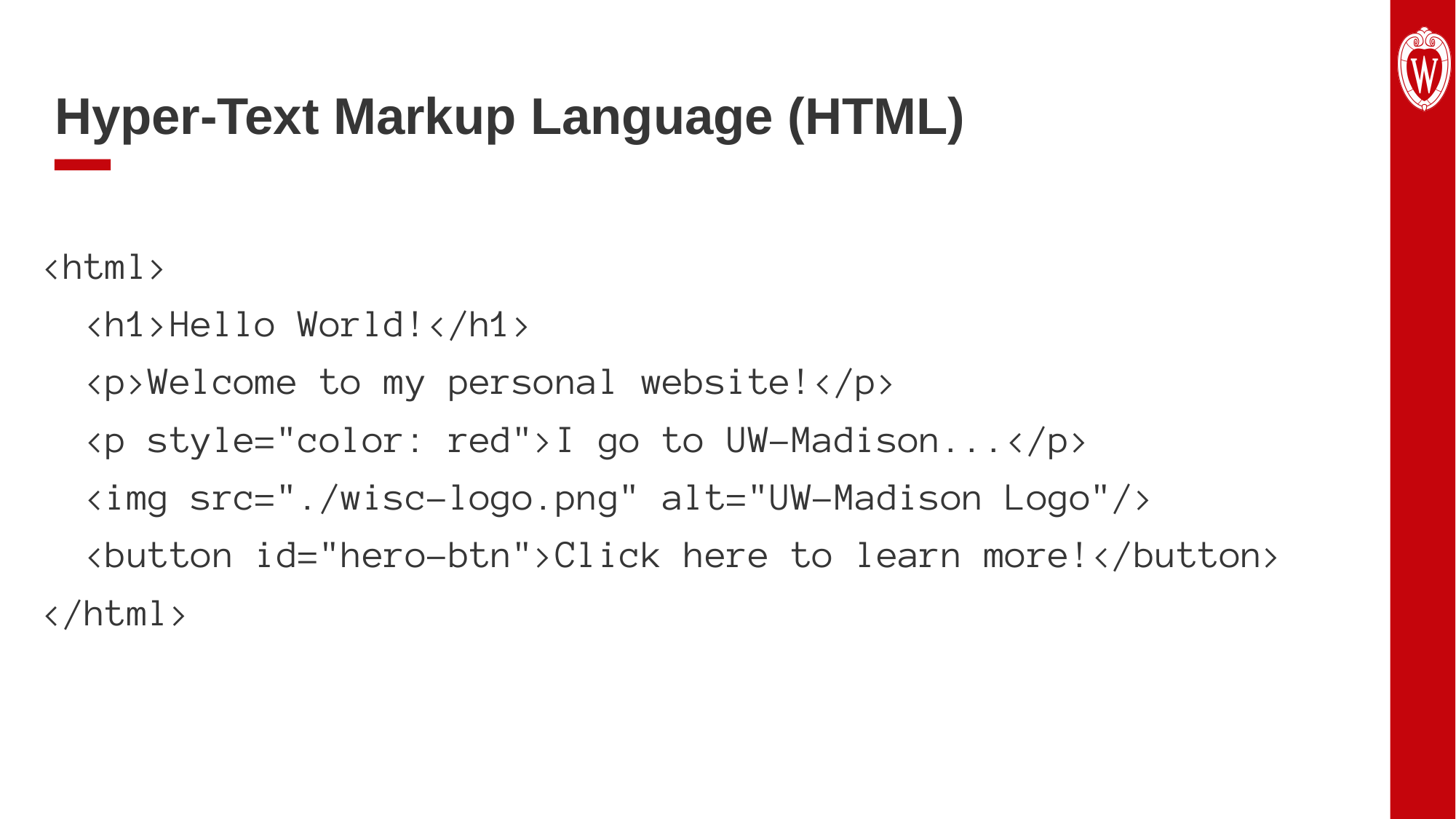

# Hyper-Text Markup Language (HTML)
<html>
  <h1>Hello World!</h1>
  <p>Welcome to my personal website!</p>
  <p style="color: red">I go to UW-Madison...</p>
  <img src="./wisc-logo.png" alt="UW-Madison Logo"/>
  <button id="hero-btn">Click here to learn more!</button>
</html>